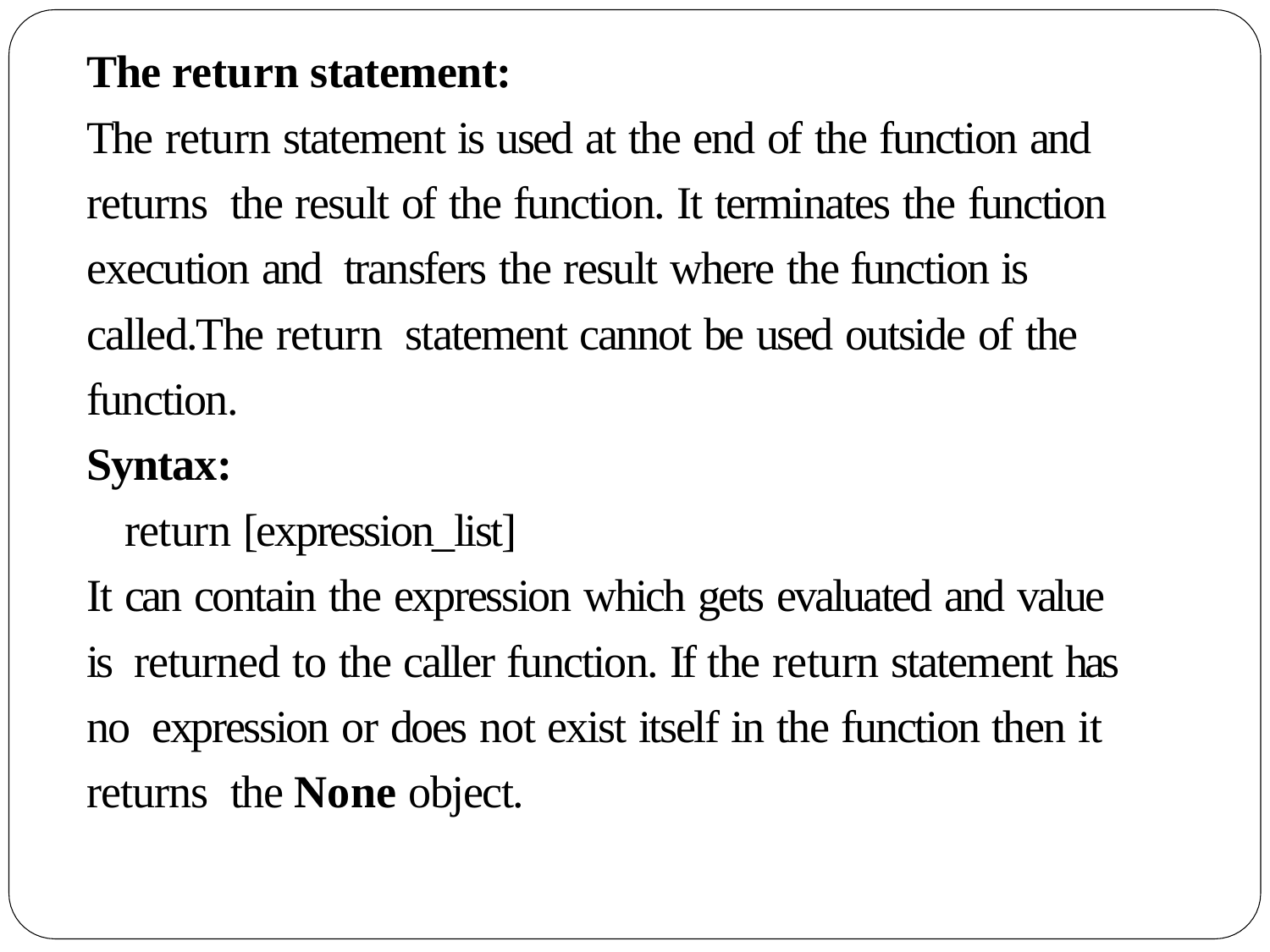

The return statement:
The return statement is used at the end of the function and returns  the result of the function. It terminates the function execution and  transfers the result where the function is called.The return  statement cannot be used outside of the function.
Syntax:
return [expression_list]
It can contain the expression which gets evaluated and value is  returned to the caller function. If the return statement has no  expression or does not exist itself in the function then it returns  the None object.